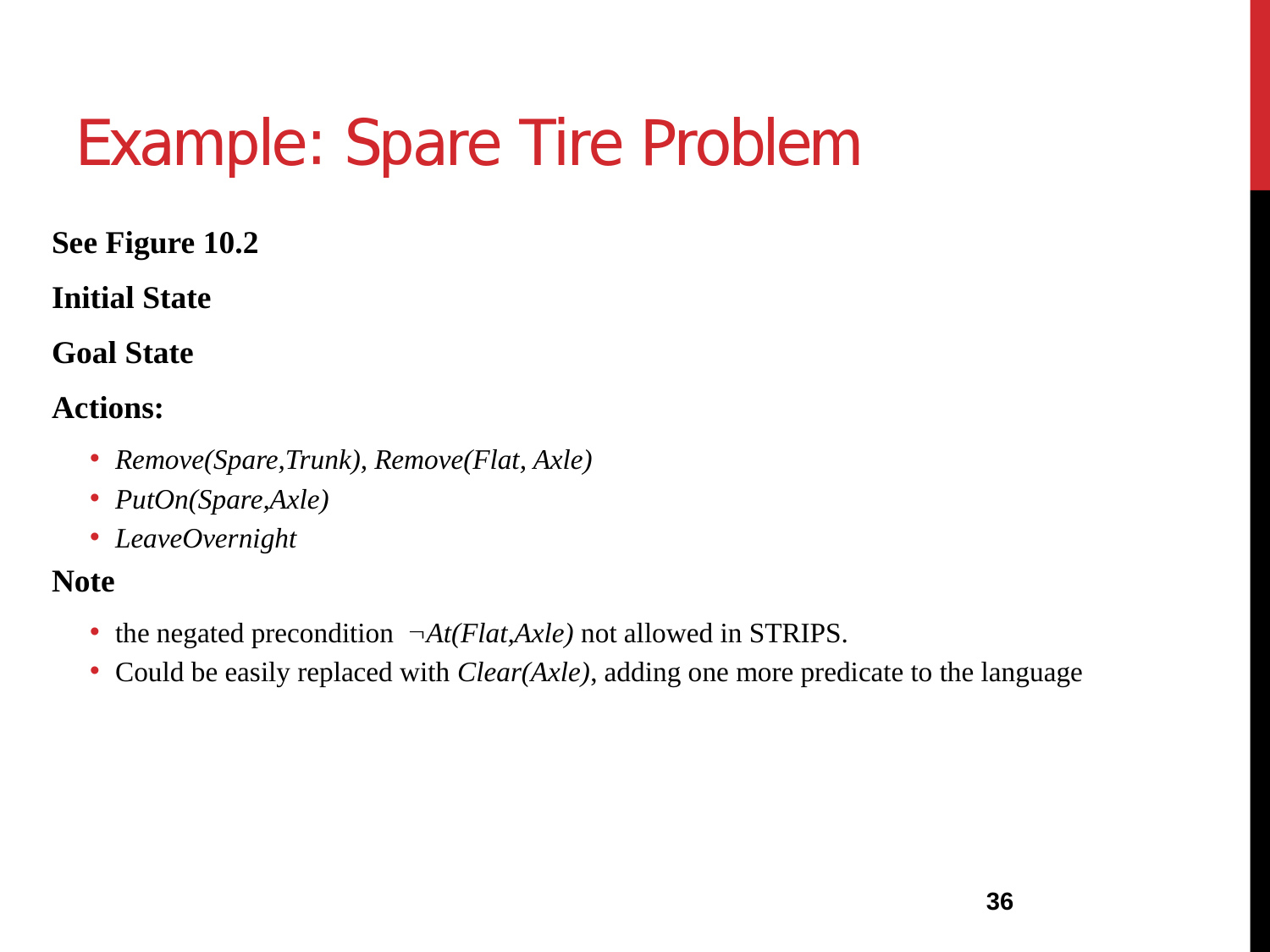

# Example: Spare Tire Problem
See Figure 10.2
Initial State
Goal State
Actions:
Remove(Spare,Trunk), Remove(Flat, Axle)
PutOn(Spare,Axle)
LeaveOvernight
Note
the negated precondition  ¬At(Flat,Axle) not allowed in STRIPS.
Could be easily replaced with Clear(Axle), adding one more predicate to the language
36